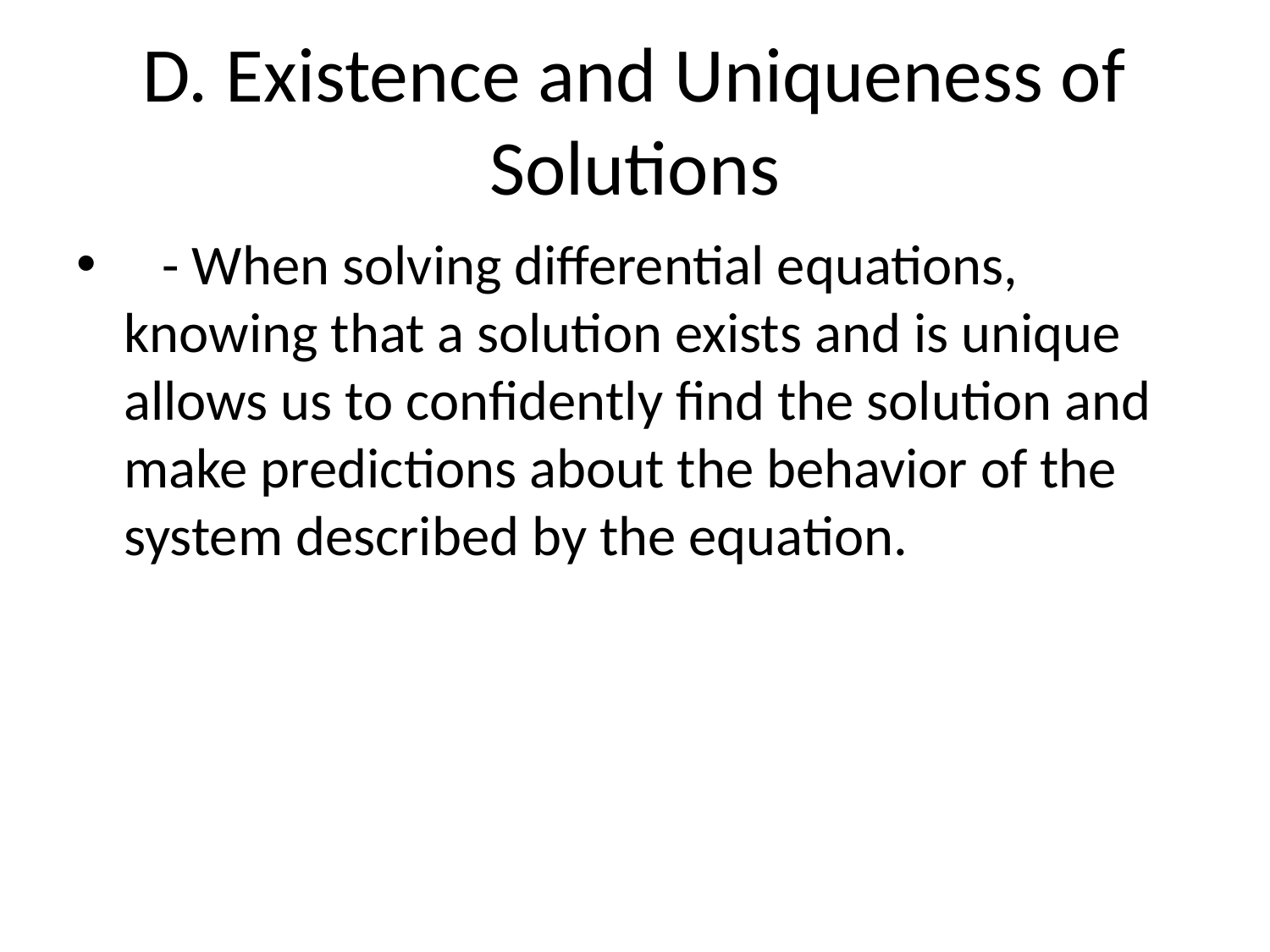

# D. Existence and Uniqueness of Solutions
   - When solving differential equations, knowing that a solution exists and is unique allows us to confidently find the solution and make predictions about the behavior of the system described by the equation.